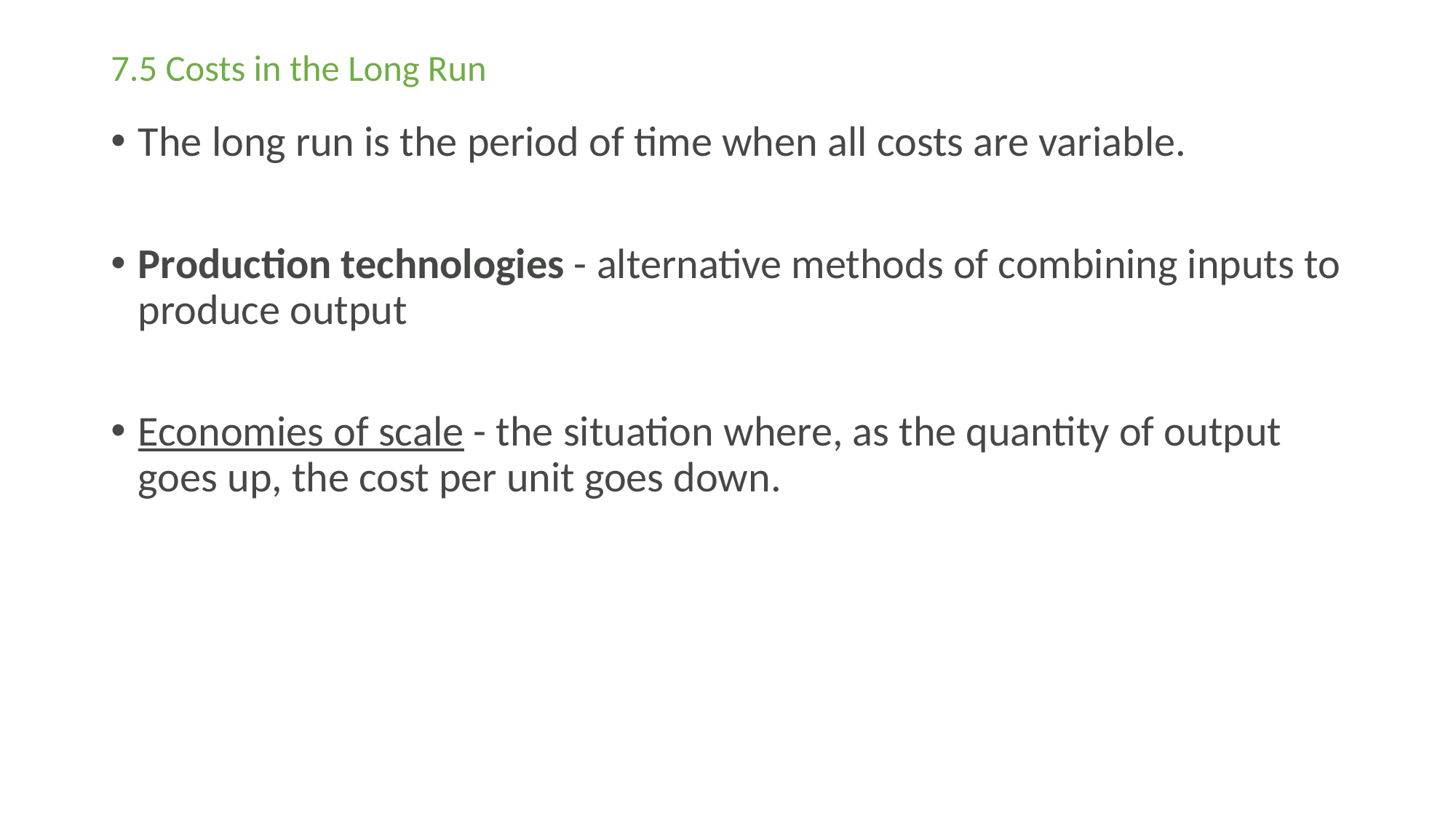

# 7.5 Costs in the Long Run
The long run is the period of time when all costs are variable.

Production technologies - alternative methods of combining inputs to produce output

Economies of scale - the situation where, as the quantity of output goes up, the cost per unit goes down.